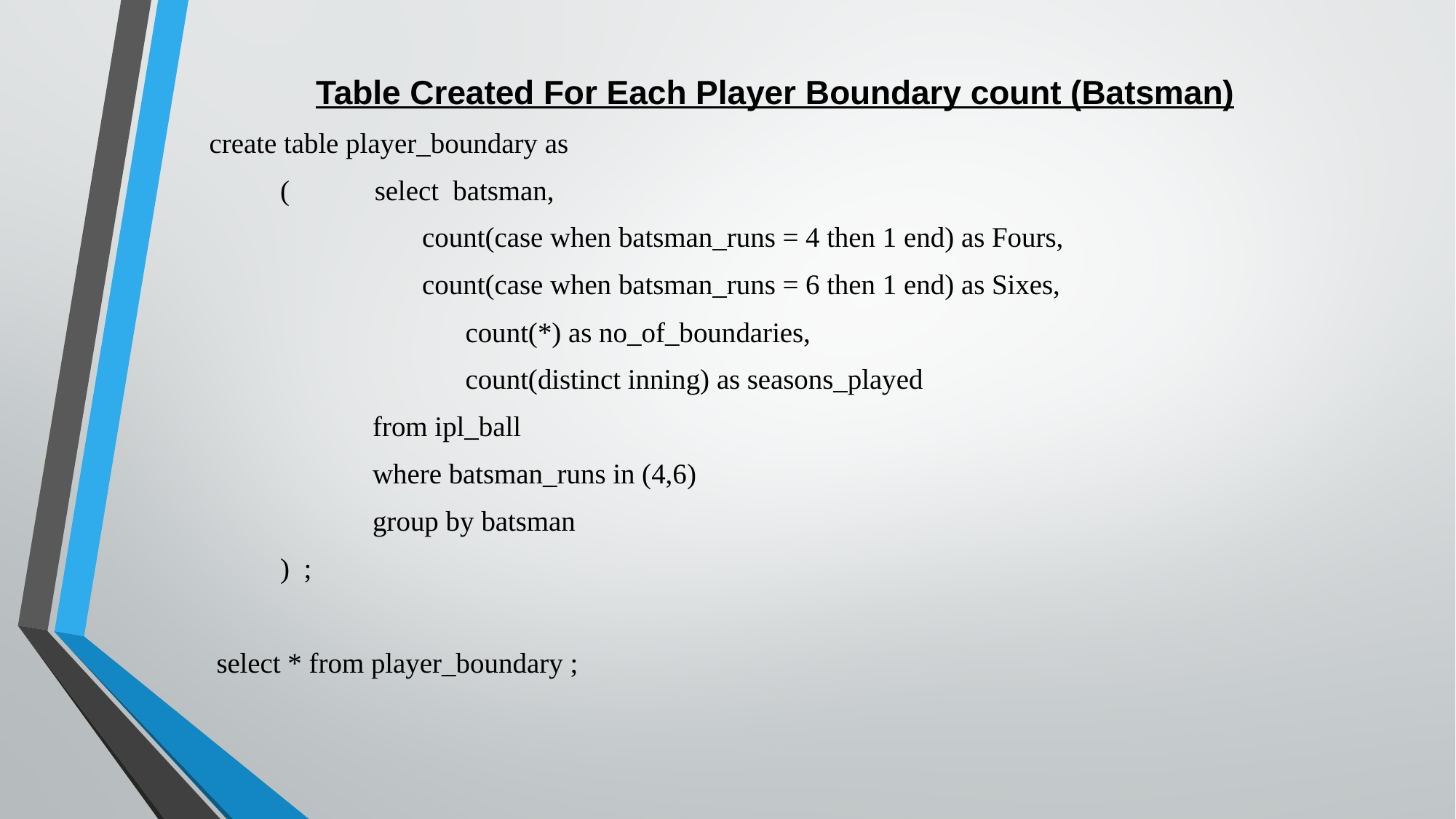

Table Created For Each Player Boundary count (Batsman)
   create table player_boundary as
             (            select  batsman,
                                 count(case when batsman_runs = 4 then 1 end) as Fours,
                                 count(case when batsman_runs = 6 then 1 end) as Sixes,
	                          count(*) as no_of_boundaries,
	                          count(distinct inning) as seasons_played
                          from ipl_ball
                          where batsman_runs in (4,6)
                          group by batsman
             )  ;

    select * from player_boundary ;